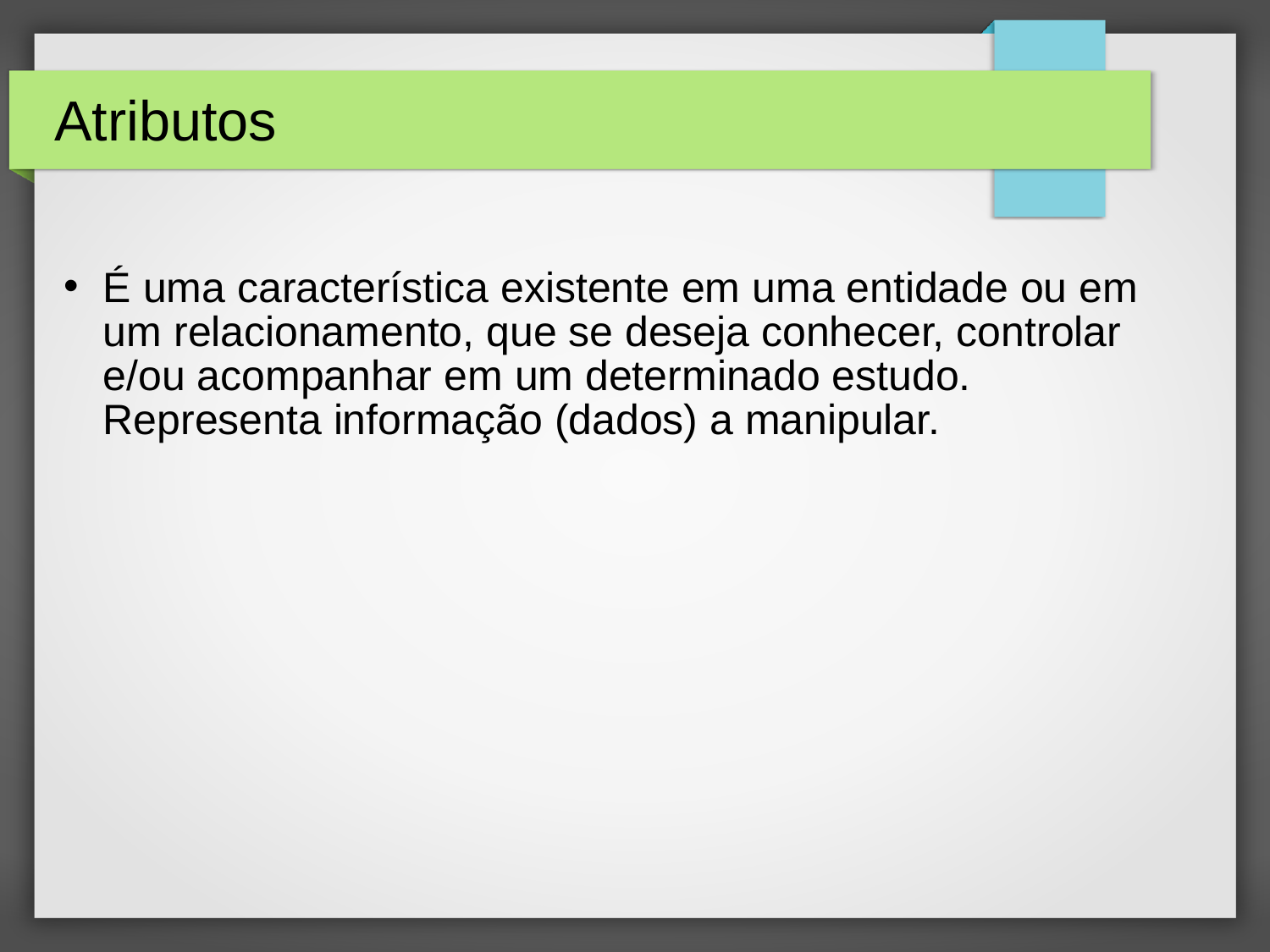

# Atributos
É uma característica existente em uma entidade ou em um relacionamento, que se deseja conhecer, controlar e/ou acompanhar em um determinado estudo. Representa informação (dados) a manipular.